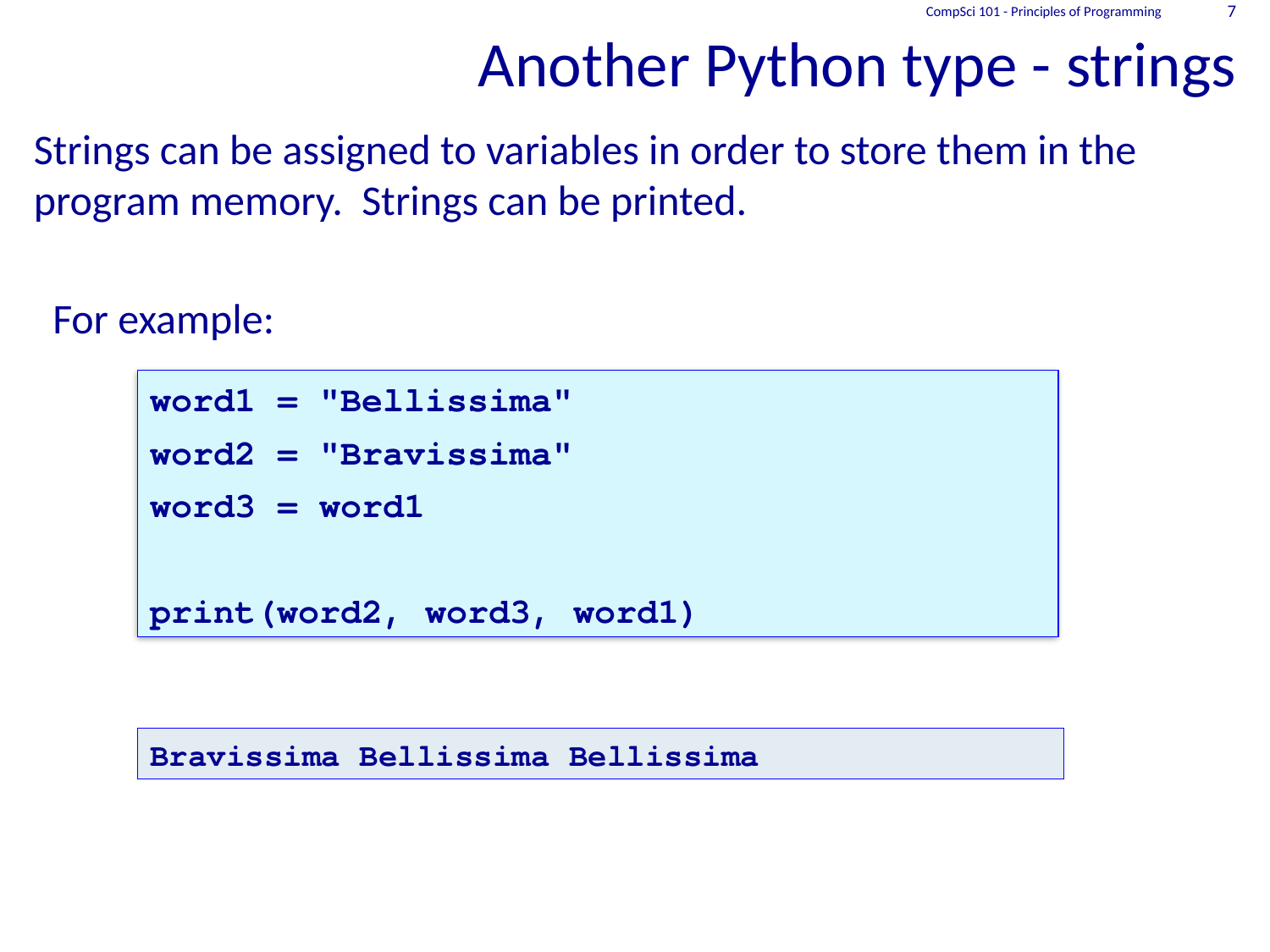

# Another Python type - strings
CompSci 101 - Principles of Programming
7
Strings can be assigned to variables in order to store them in the program memory.  Strings can be printed.

  For example:

word1 = "Bellissima"
word2 = "Bravissima"
word3 = word1

print(word2, word3, word1)
Bravissima Bellissima Bellissima